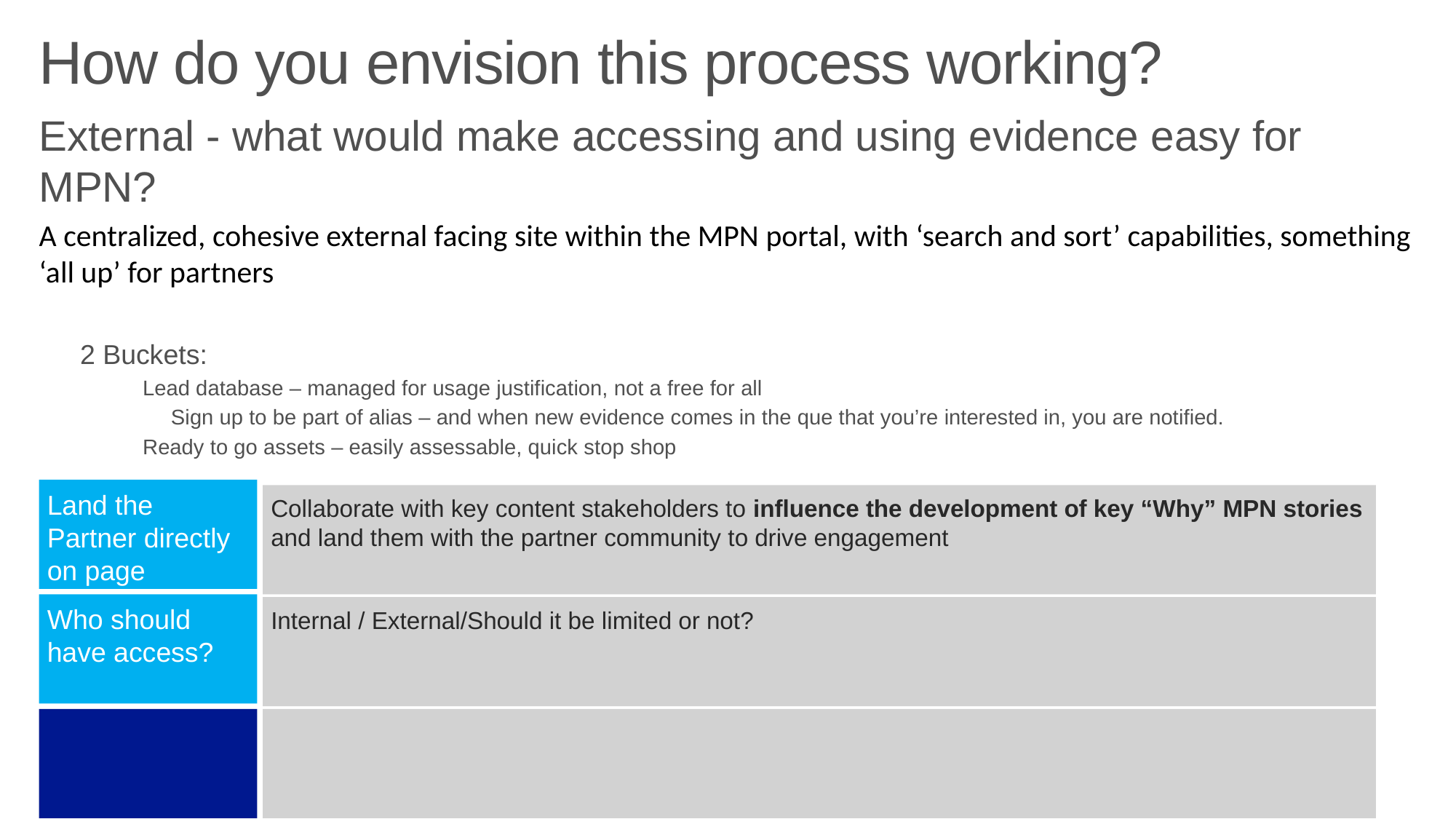

# How do you envision this process working?
External - what would make accessing and using evidence easy for MPN?
A centralized, cohesive external facing site within the MPN portal, with ‘search and sort’ capabilities, something ‘all up’ for partners

 2 Buckets:
Lead database – managed for usage justification, not a free for all
Sign up to be part of alias – and when new evidence comes in the que that you’re interested in, you are notified.
Ready to go assets – easily assessable, quick stop shop

Land the Partner directly on page
Collaborate with key content stakeholders to influence the development of key “Why” MPN stories and land them with the partner community to drive engagement
Who should have access?
Internal / External/Should it be limited or not?